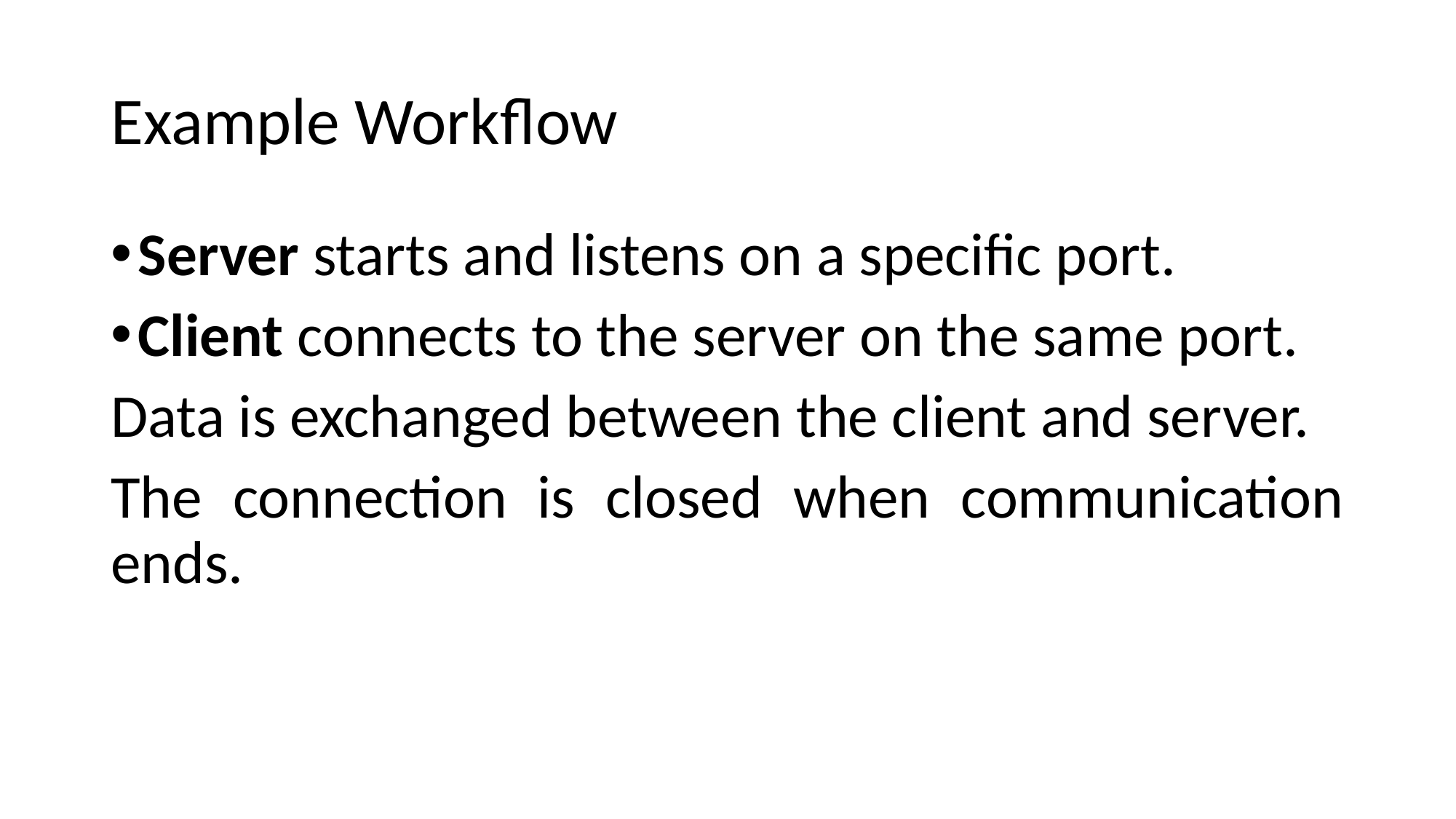

# Example Workflow
Server starts and listens on a specific port.
Client connects to the server on the same port.
Data is exchanged between the client and server.
The connection is closed when communication ends.